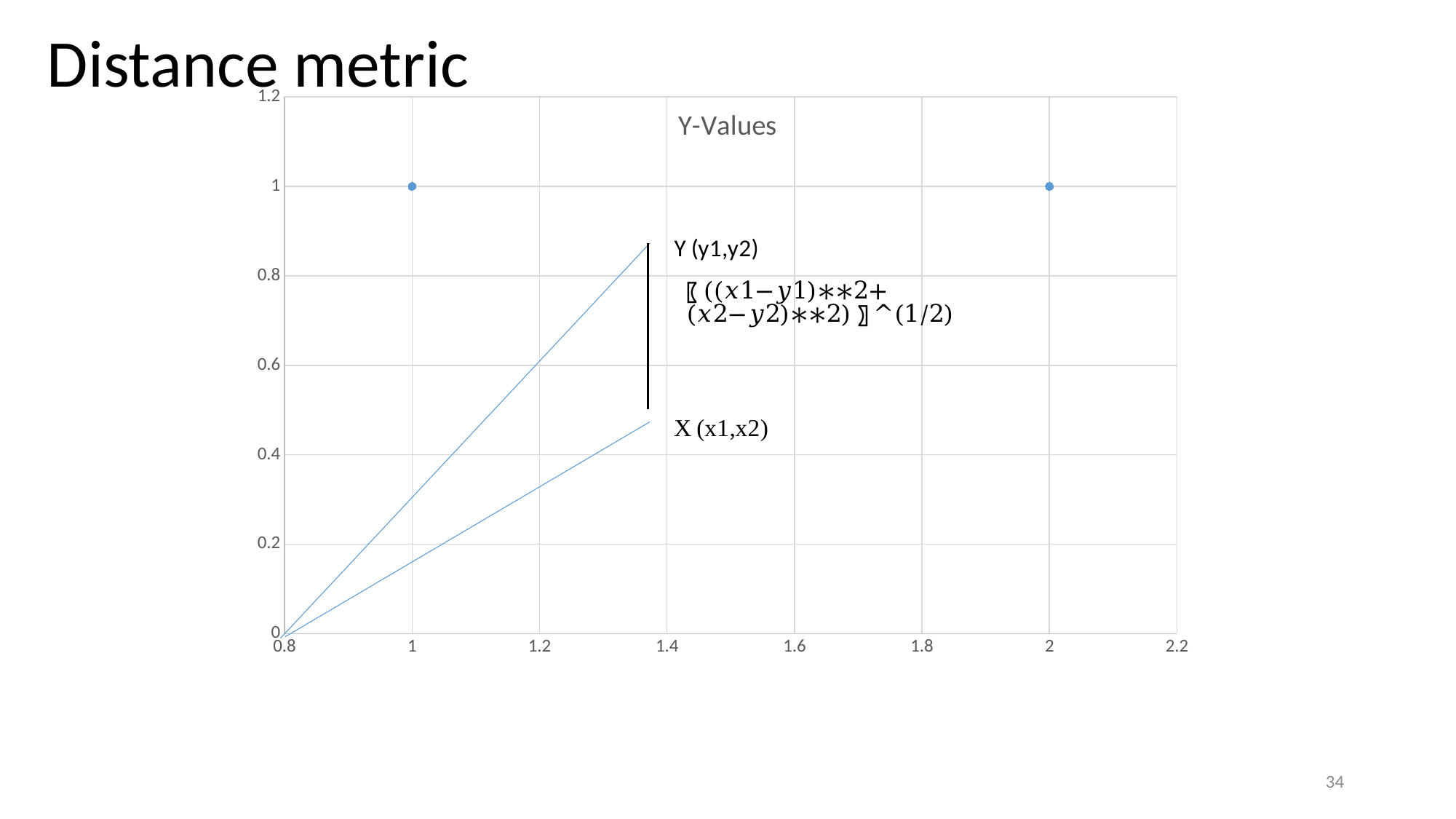

# Distance metric

### Chart:

| Category | Y-Values |
|---|---|
34